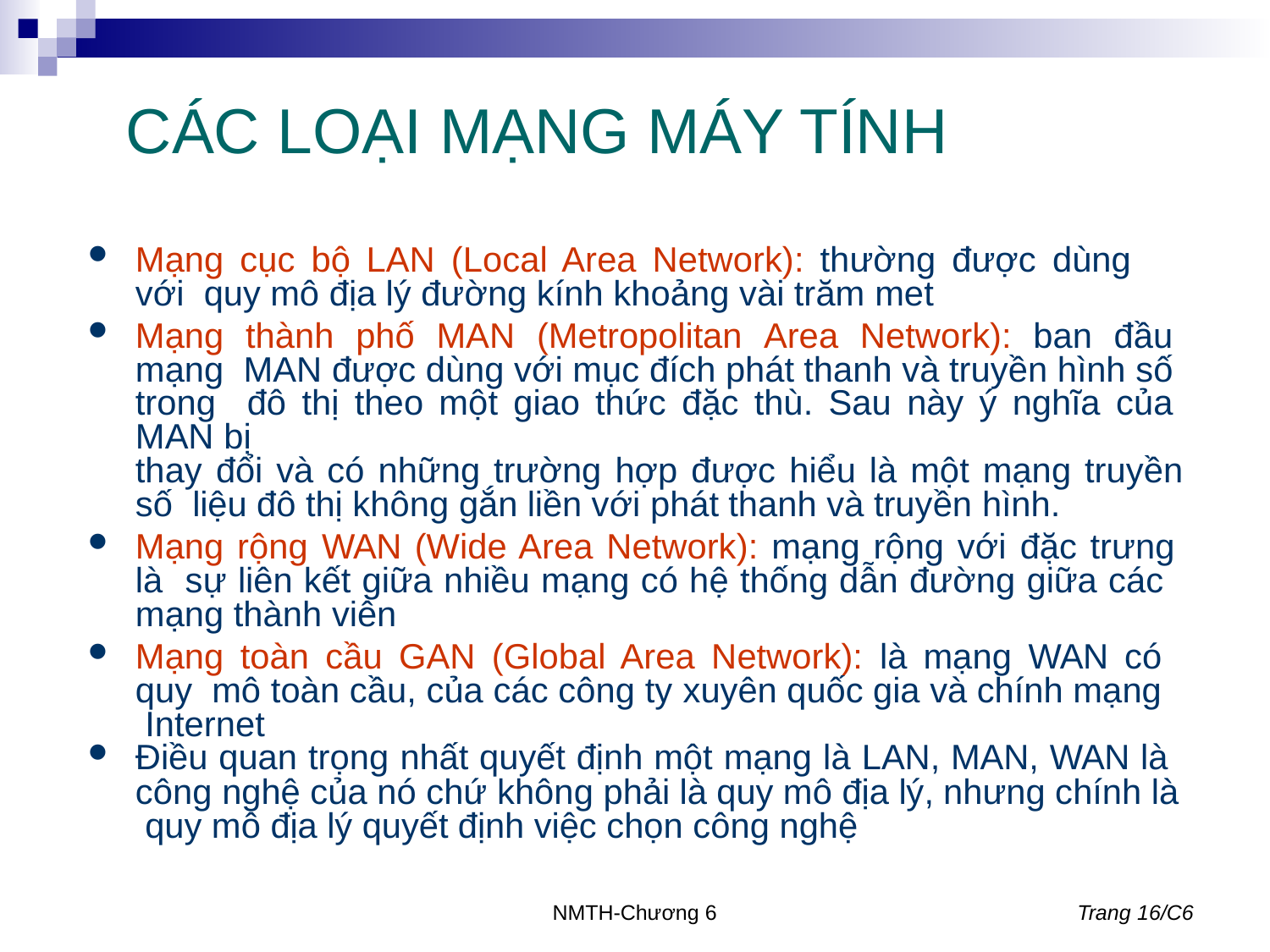

# CÁC LOẠI MẠNG MÁY TÍNH
Mạng cục bộ LAN (Local Area Network): thường được dùng với  quy mô địa lý đường kính khoảng vài trăm met
Mạng thành phố MAN (Metropolitan Area Network): ban đầu mạng  MAN được dùng với mục đích phát thanh và truyền hình số trong  đô thị theo một giao thức đặc thù. Sau này ý nghĩa của MAN bị
thay đổi và có những trường hợp được hiểu là một mạng truyền số  liệu đô thị không gắn liền với phát thanh và truyền hình.
Mạng rộng WAN (Wide Area Network): mạng rộng với đặc trưng là  sự liên kết giữa nhiều mạng có hệ thống dẫn đường giữa các  mạng thành viên
Mạng toàn cầu GAN (Global Area Network): là mạng WAN có quy  mô toàn cầu, của các công ty xuyên quốc gia và chính mạng  Internet
Điều quan trọng nhất quyết định một mạng là LAN, MAN, WAN là  công nghệ của nó chứ không phải là quy mô địa lý, nhưng chính là  quy mô địa lý quyết định việc chọn công nghệ
NMTH-Chương 6
Trang 16/C6